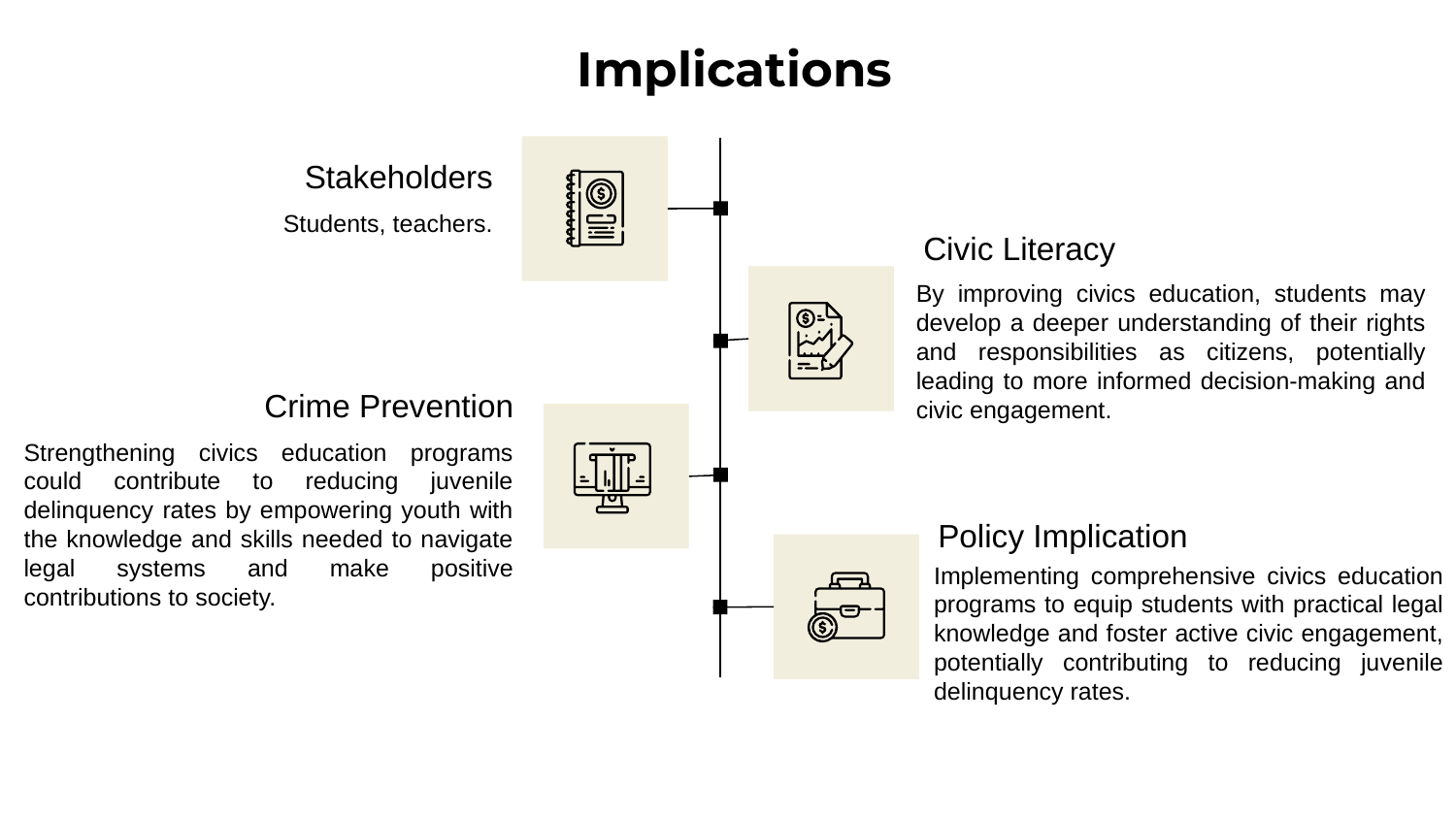

# Implications

Stakeholders
Students, teachers.

Civic Literacy
By improving civics education, students may develop a deeper understanding of their rights and responsibilities as citizens, potentially leading to more informed decision-making and civic engagement.

Crime Prevention
Strengthening civics education programs could contribute to reducing juvenile delinquency rates by empowering youth with the knowledge and skills needed to navigate legal systems and make positive contributions to society.

Policy Implication
Implementing comprehensive civics education programs to equip students with practical legal knowledge and foster active civic engagement, potentially contributing to reducing juvenile delinquency rates.